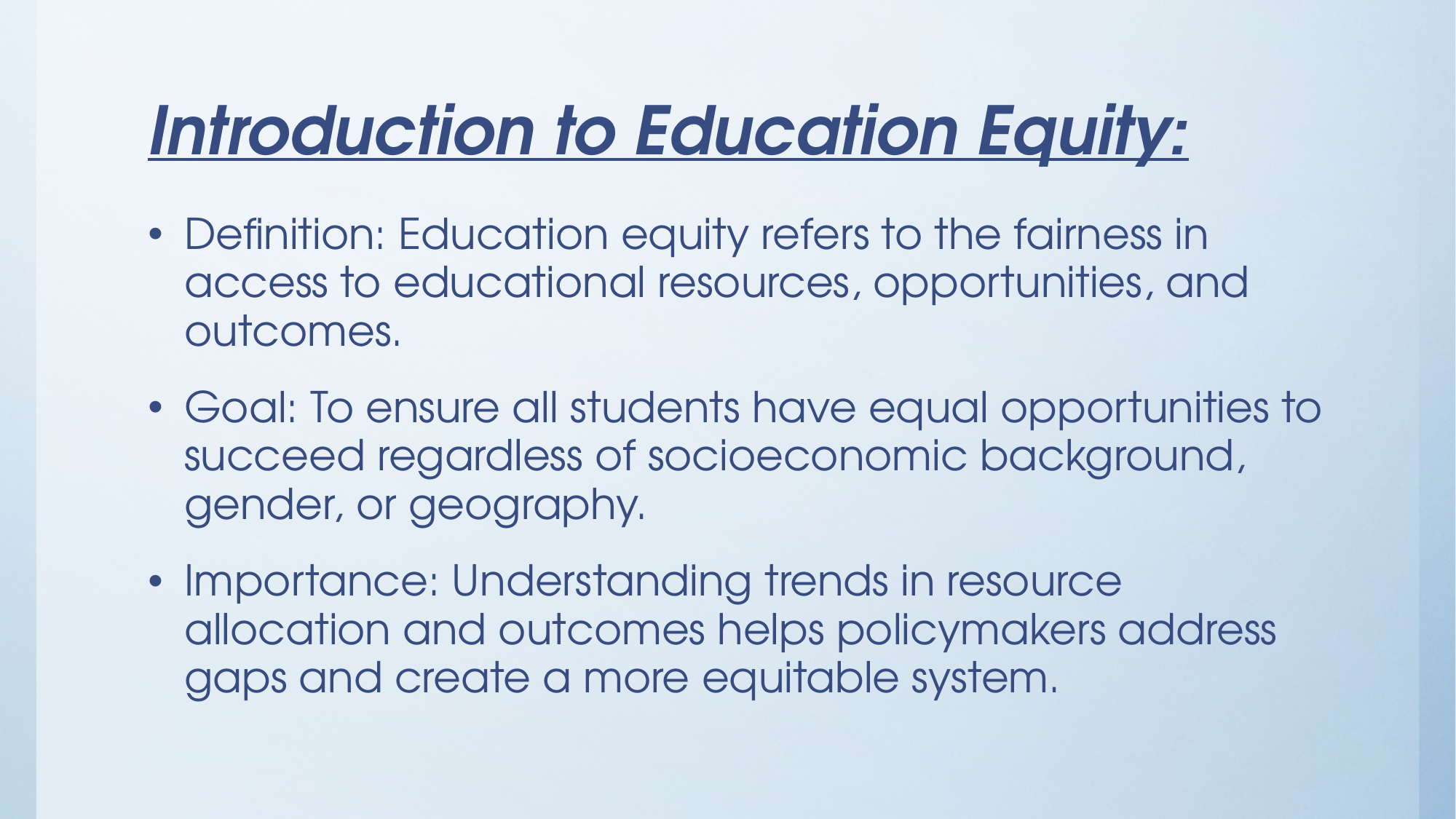

# Introduction to Education Equity:
Definition: Education equity refers to the fairness in access to educational resources, opportunities, and outcomes.
Goal: To ensure all students have equal opportunities to succeed regardless of socioeconomic background, gender, or geography.
Importance: Understanding trends in resource allocation and outcomes helps policymakers address gaps and create a more equitable system.